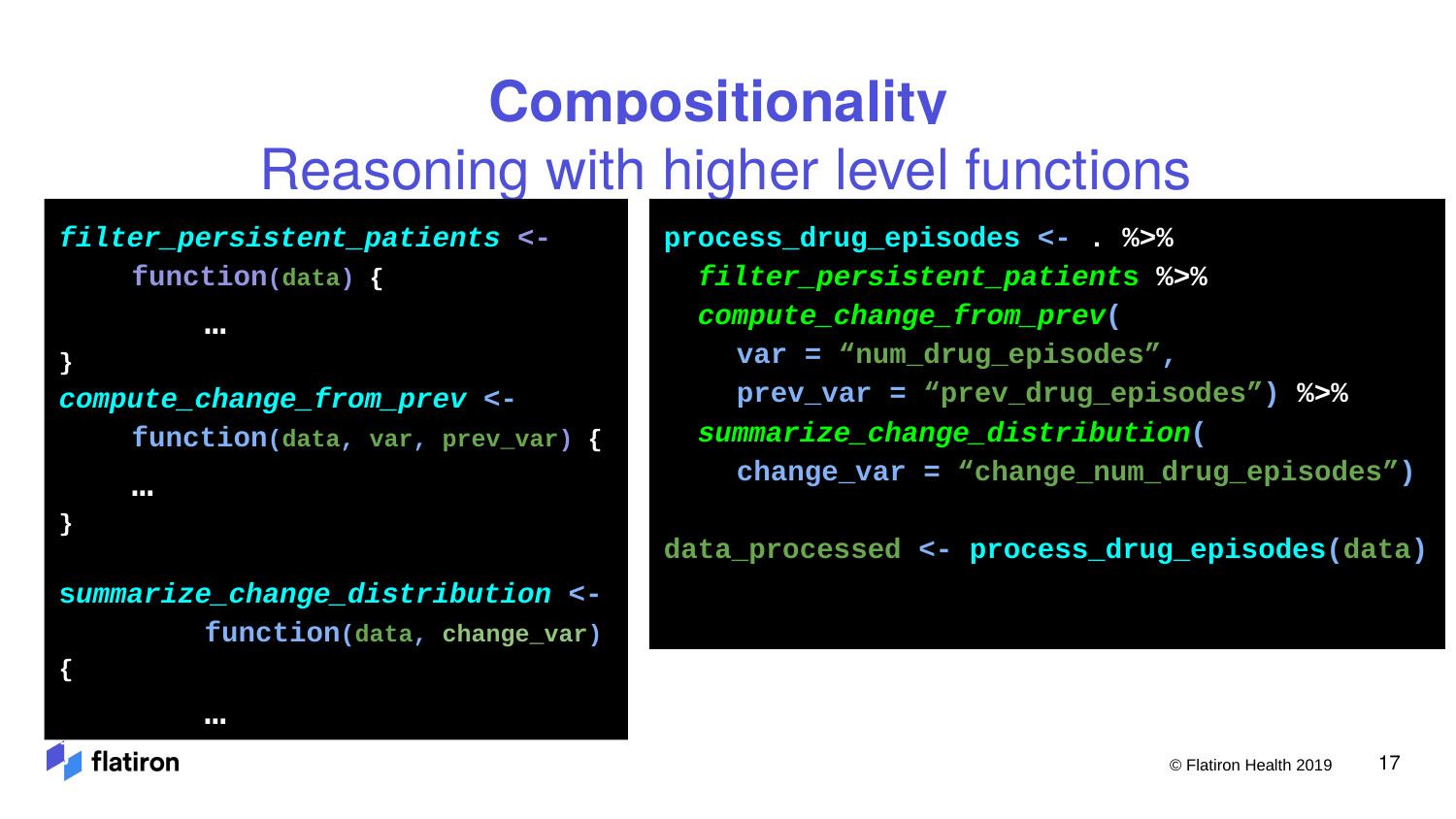

# Compositionality
Reasoning with higher level functions
filter_persistent_patients <-
function(data) {
	…
}
compute_change_from_prev <-
function(data, var, prev_var) {
…
}

summarize_change_distribution <-
	function(data, change_var) {
	…
}
process_drug_episodes <- . %>%
  filter_persistent_patients %>%
  compute_change_from_prev(
var = “num_drug_episodes”,
prev_var = “prev_drug_episodes”) %>%
  summarize_change_distribution(
change_var = “change_num_drug_episodes”)

data_processed <- process_drug_episodes(data)

17